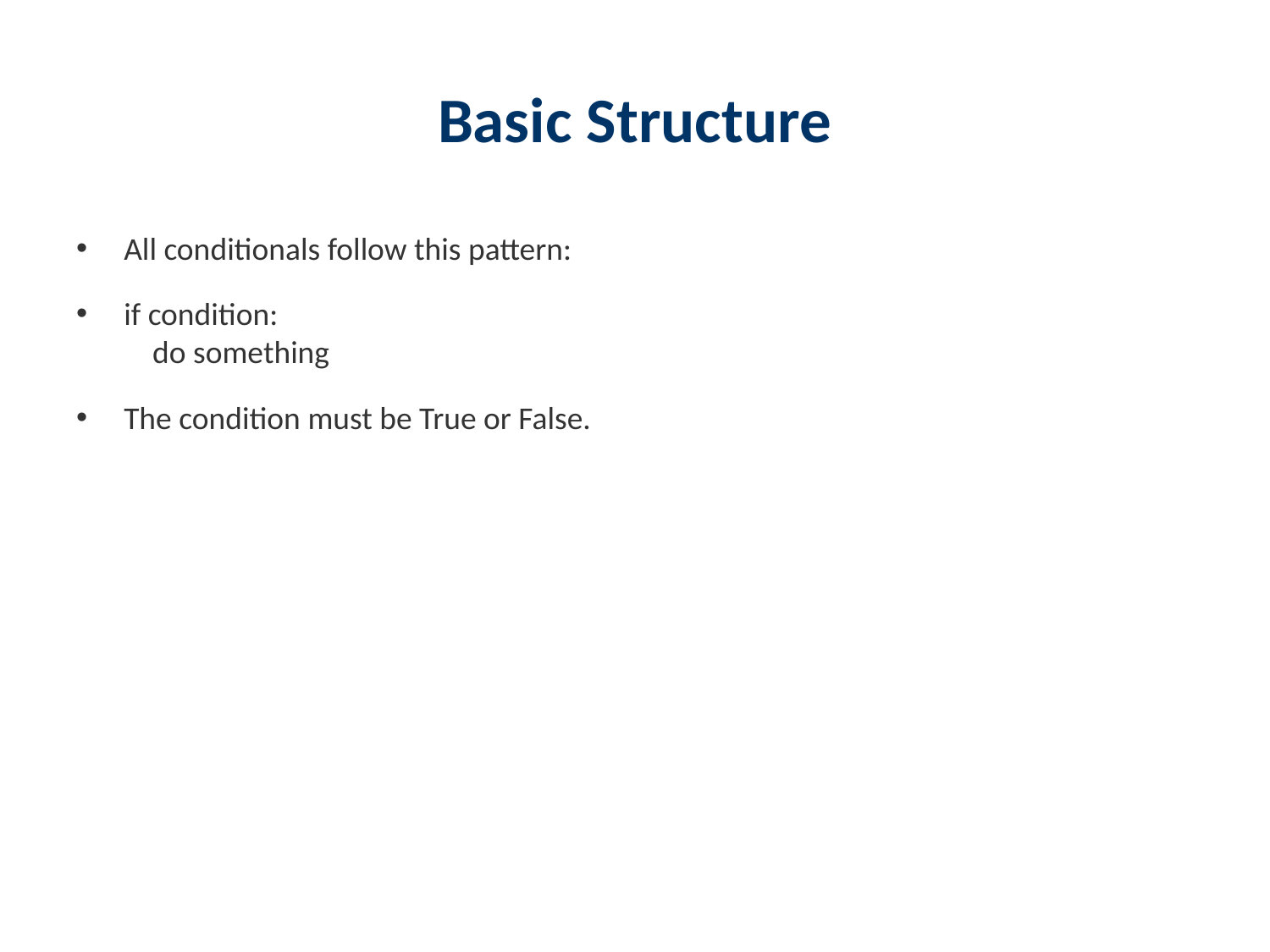

# Basic Structure
All conditionals follow this pattern:
if condition:
    do something
The condition must be True or False.